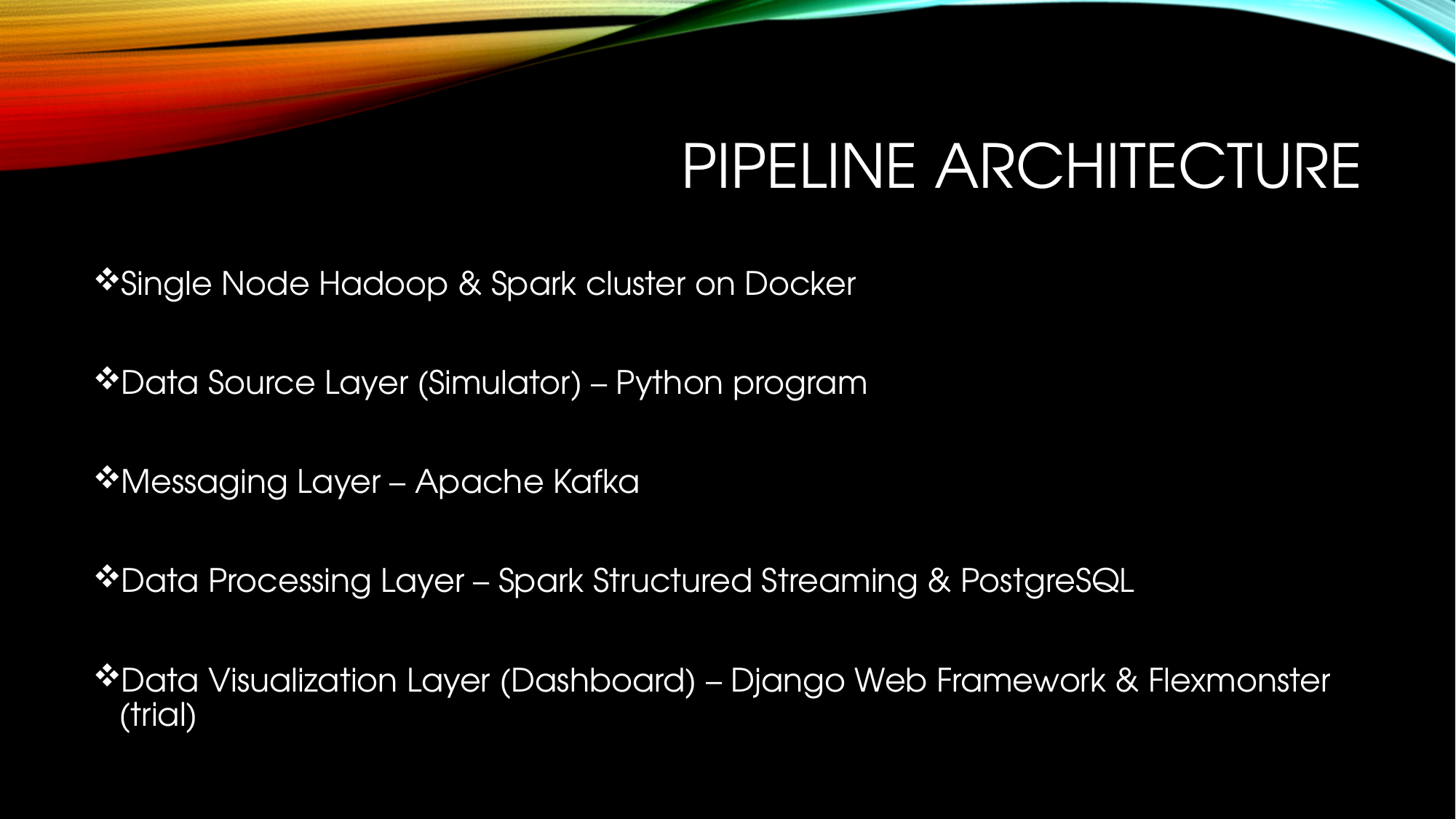

# PIPELINE ARCHITECTURE
Single Node Hadoop & Spark cluster on Docker

Data Source Layer (Simulator) – Python program

Messaging Layer – Apache Kafka

Data Processing Layer – Spark Structured Streaming & PostgreSQL

Data Visualization Layer (Dashboard) – Django Web Framework & Flexmonster (trial)